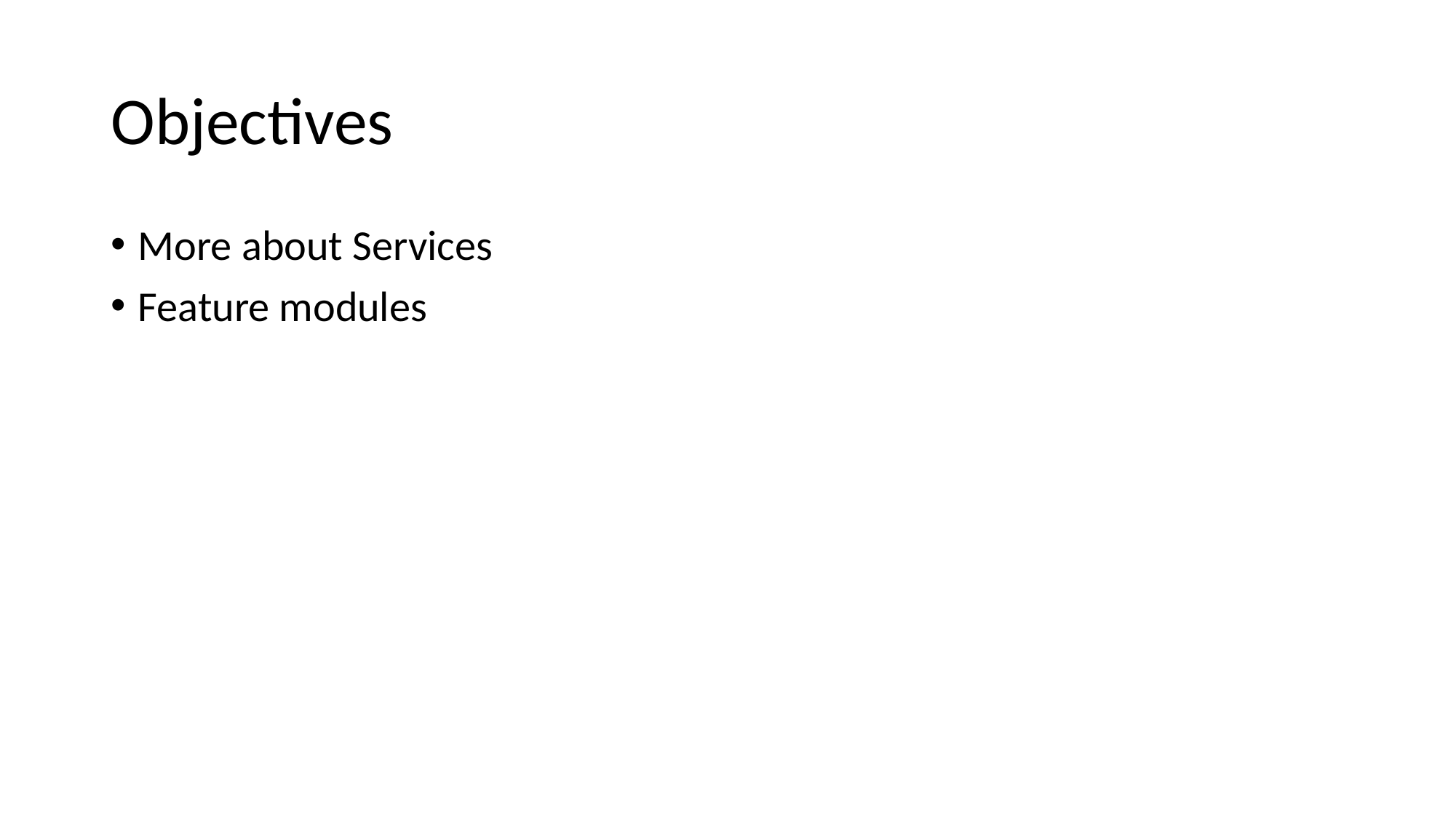

# Objectives
More about Services
Feature modules